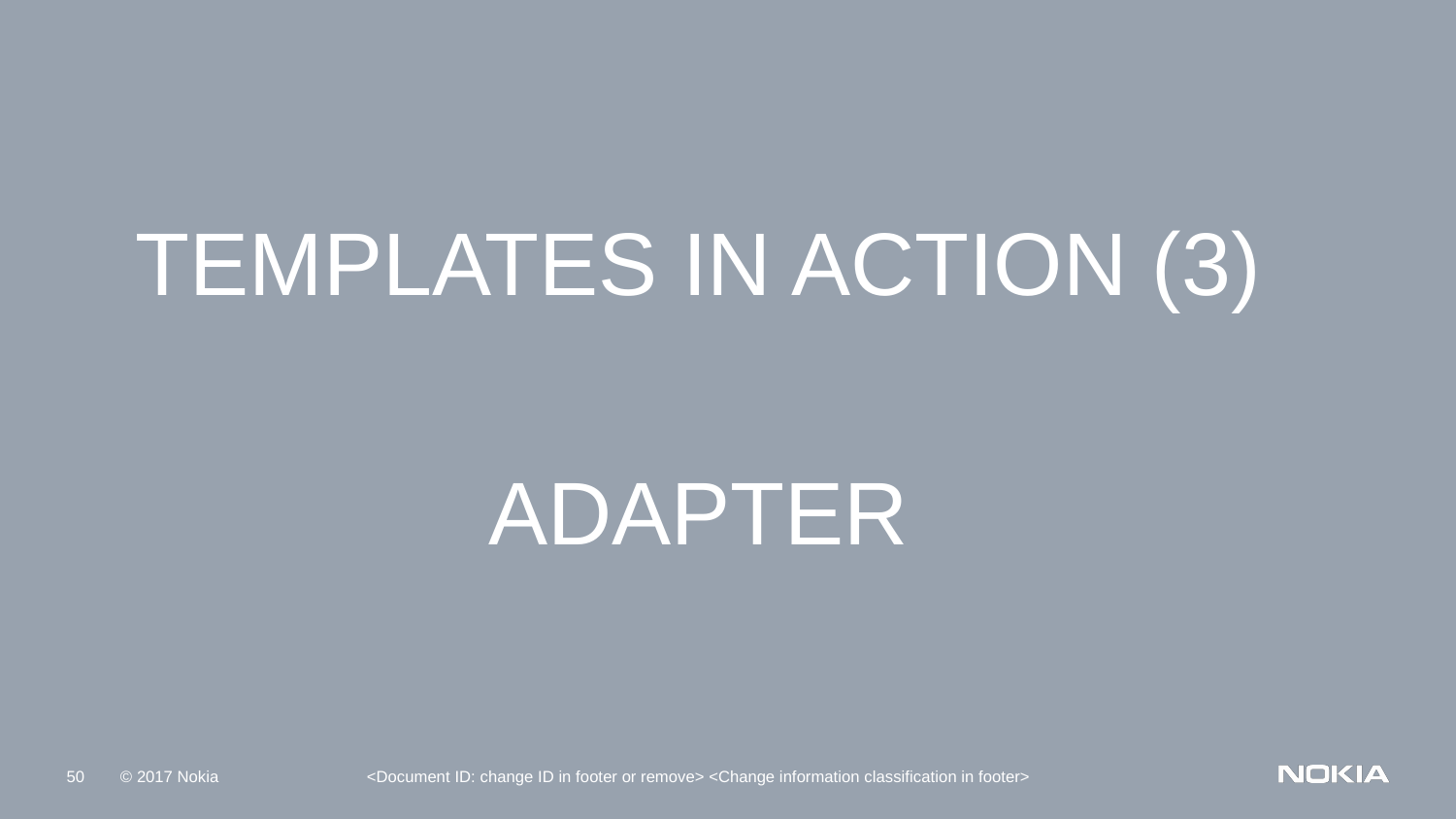

TEMPLATES IN ACTION (3)

ADAPTER
<Document ID: change ID in footer or remove> <Change information classification in footer>